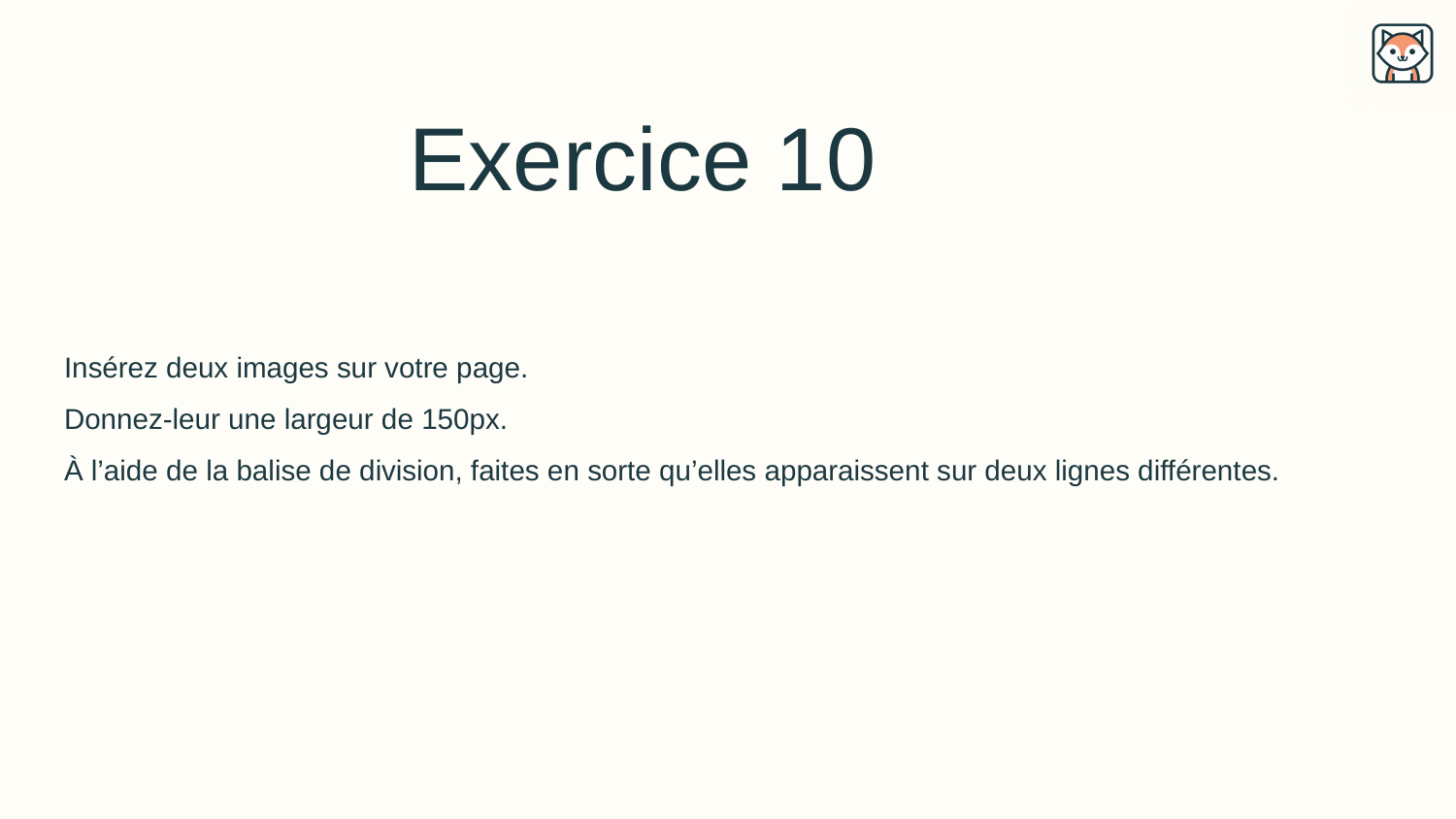

# Exercice 10
Insérez deux images sur votre page.
Donnez-leur une largeur de 150px.
À l’aide de la balise de division, faites en sorte qu’elles apparaissent sur deux lignes différentes.